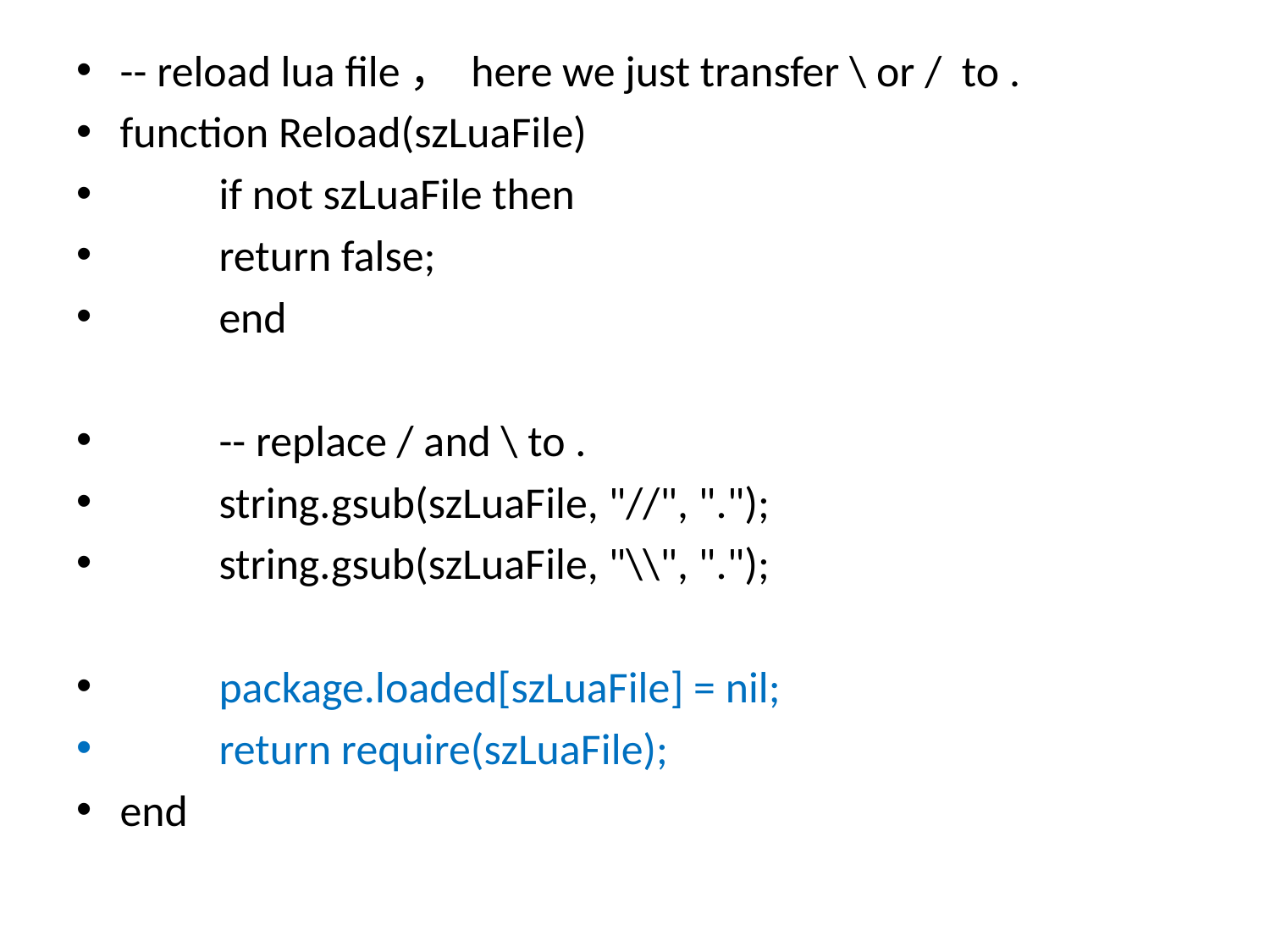

-- reload lua file， here we just transfer \ or /  to .
function Reload(szLuaFile)
	if not szLuaFile then
		return false;
	end

	-- replace / and \ to .
	string.gsub(szLuaFile, "//", ".");
	string.gsub(szLuaFile, "\\", ".");

	package.loaded[szLuaFile] = nil;
	return require(szLuaFile);
end